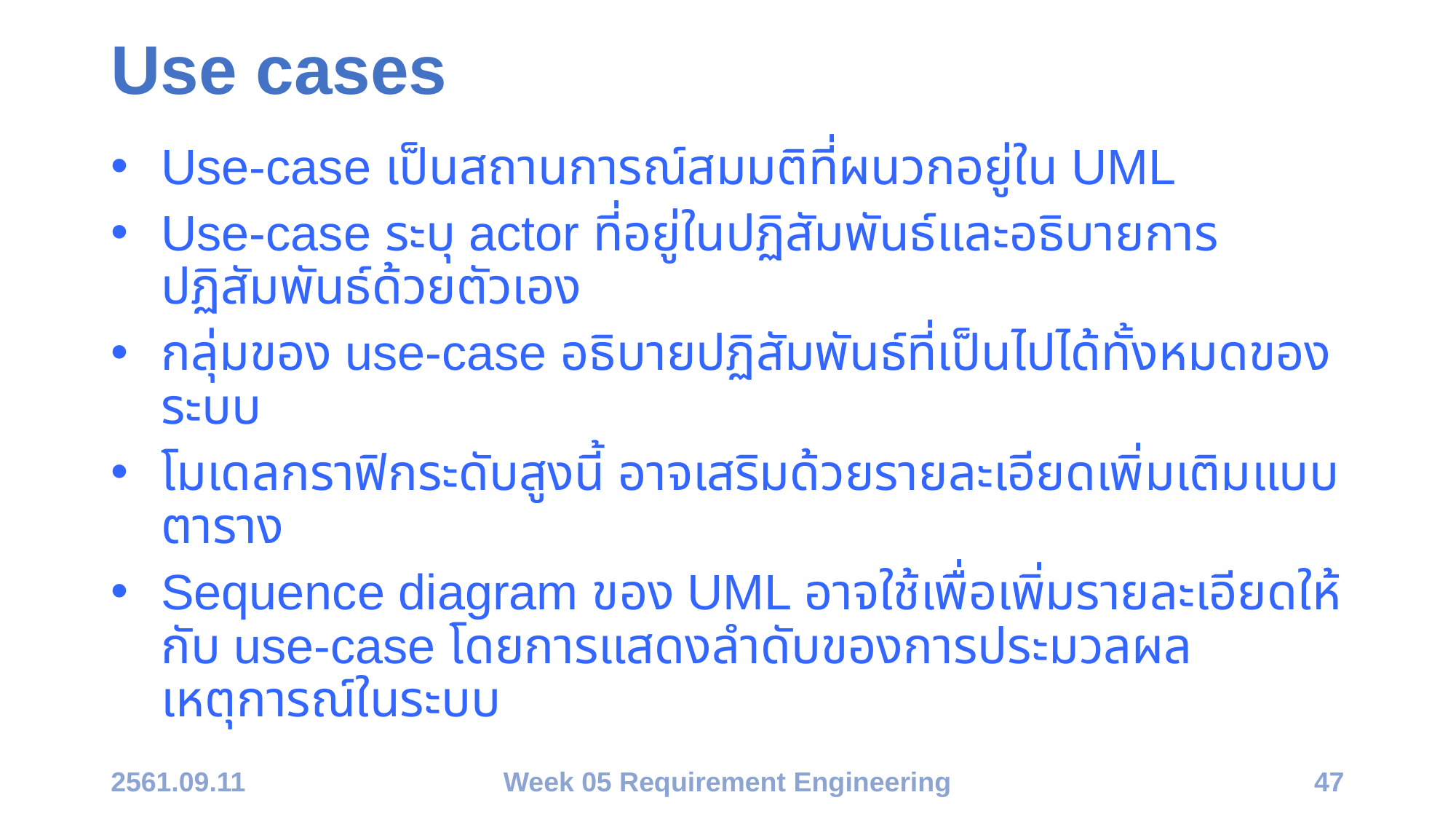

# Use cases
Use-case เป็นสถานการณ์สมมติที่ผนวกอยู่ใน UML
Use-case ระบุ actor ที่อยู่ในปฏิสัมพันธ์และอธิบายการปฏิสัมพันธ์ด้วยตัวเอง
กลุ่มของ use-case อธิบายปฏิสัมพันธ์ที่เป็นไปได้ทั้งหมดของระบบ
โมเดลกราฟิกระดับสูงนี้ อาจเสริมด้วยรายละเอียดเพิ่มเติมแบบตาราง
Sequence diagram ของ UML อาจใช้เพื่อเพิ่มรายละเอียดให้กับ use-case โดยการแสดงลำดับของการประมวลผลเหตุการณ์ในระบบ
2561.09.11
Week 05 Requirement Engineering
47